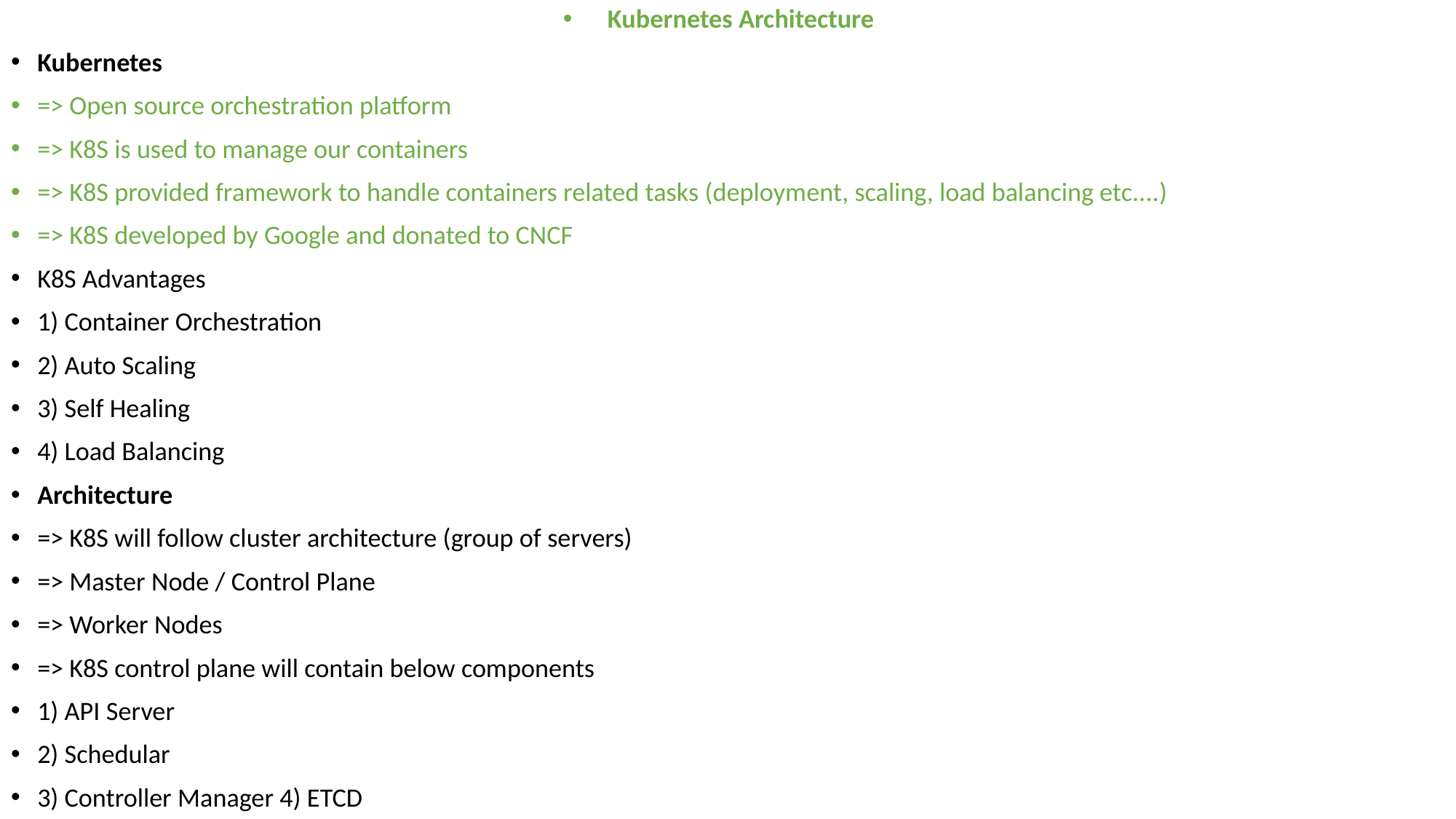

Kubernetes Architecture
Kubernetes
=> Open source orchestration platform
=> K8S is used to manage our containers
=> K8S provided framework to handle containers related tasks (deployment, scaling, load balancing etc....)
=> K8S developed by Google and donated to CNCF
K8S Advantages
1) Container Orchestration
2) Auto Scaling
3) Self Healing
4) Load Balancing
Architecture
=> K8S will follow cluster architecture (group of servers)
=> Master Node / Control Plane
=> Worker Nodes
=> K8S control plane will contain below components
1) API Server
2) Schedular
3) Controller Manager 4) ETCD